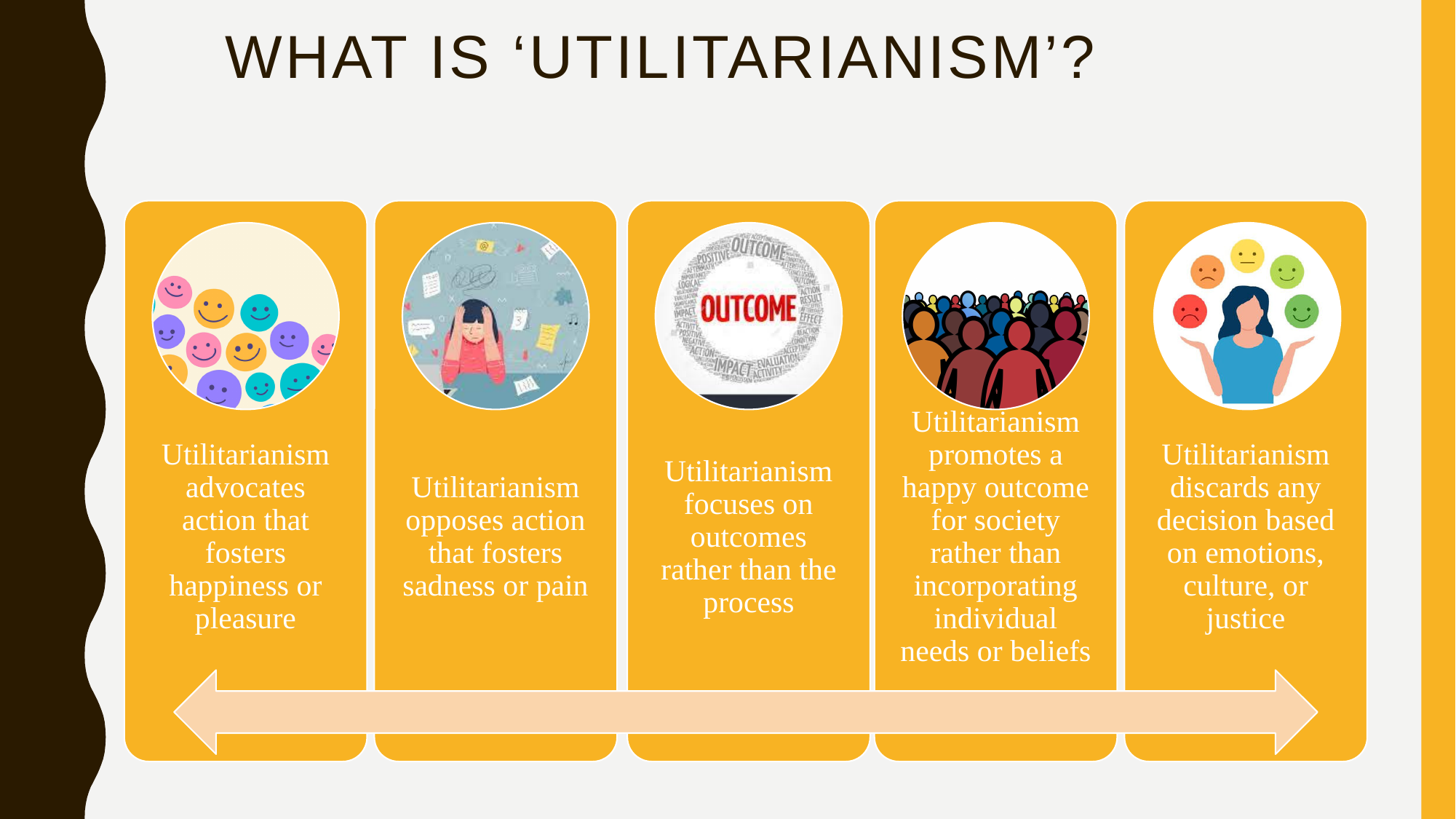

# WHAT is ‘utilitarianism’?
Utilitarianism advocates action that fosters happiness or pleasure
Utilitarianism opposes action that fosters sadness or pain
Utilitarianism focuses on outcomes rather than the process
Utilitarianism promotes a happy outcome for society rather than incorporating individual needs or beliefs
Utilitarianism discards any decision based on emotions, culture, or justice